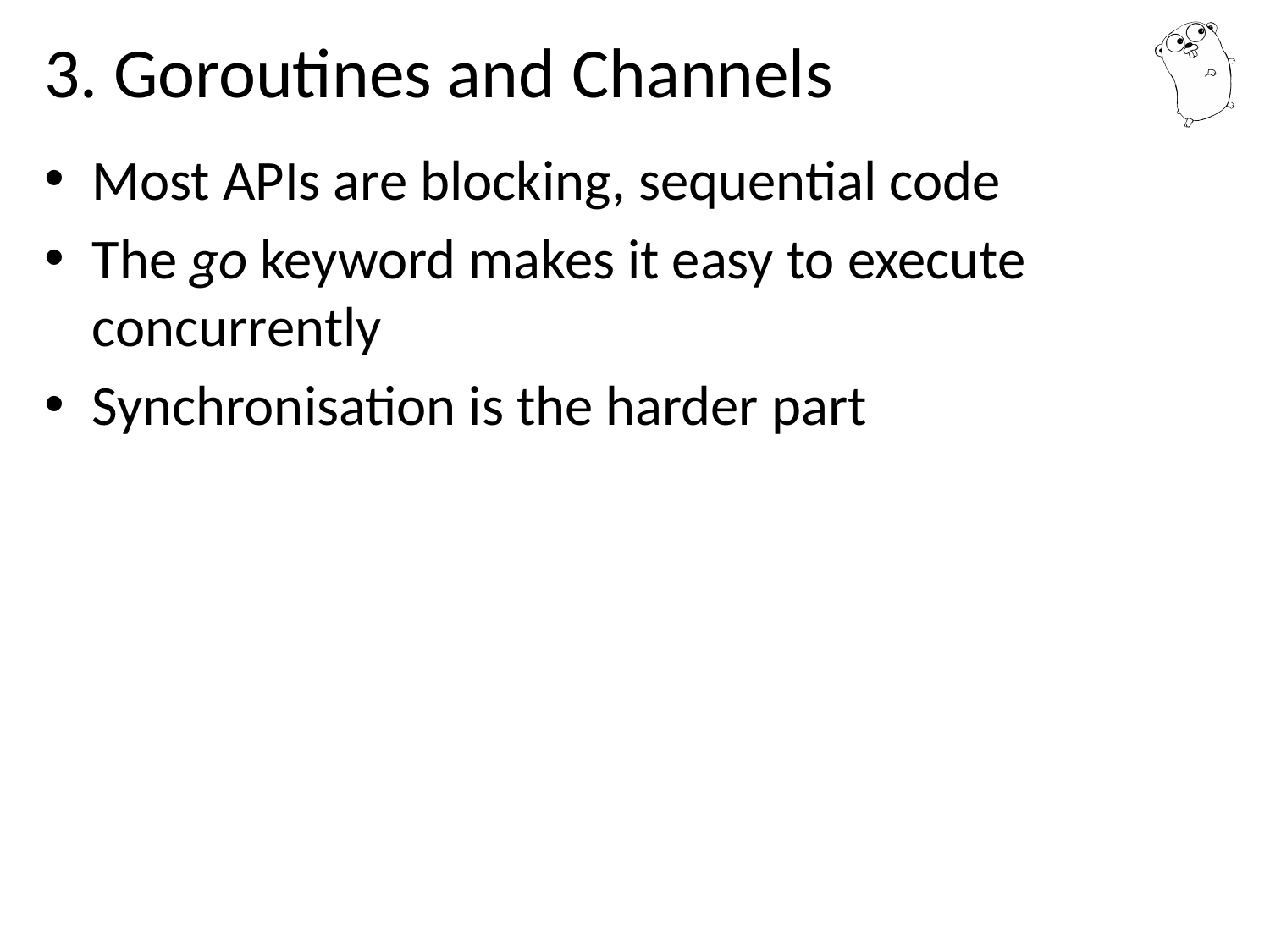

# 3. Goroutines and Channels
Most APIs are blocking, sequential code
The go keyword makes it easy to execute concurrently
Synchronisation is the harder part